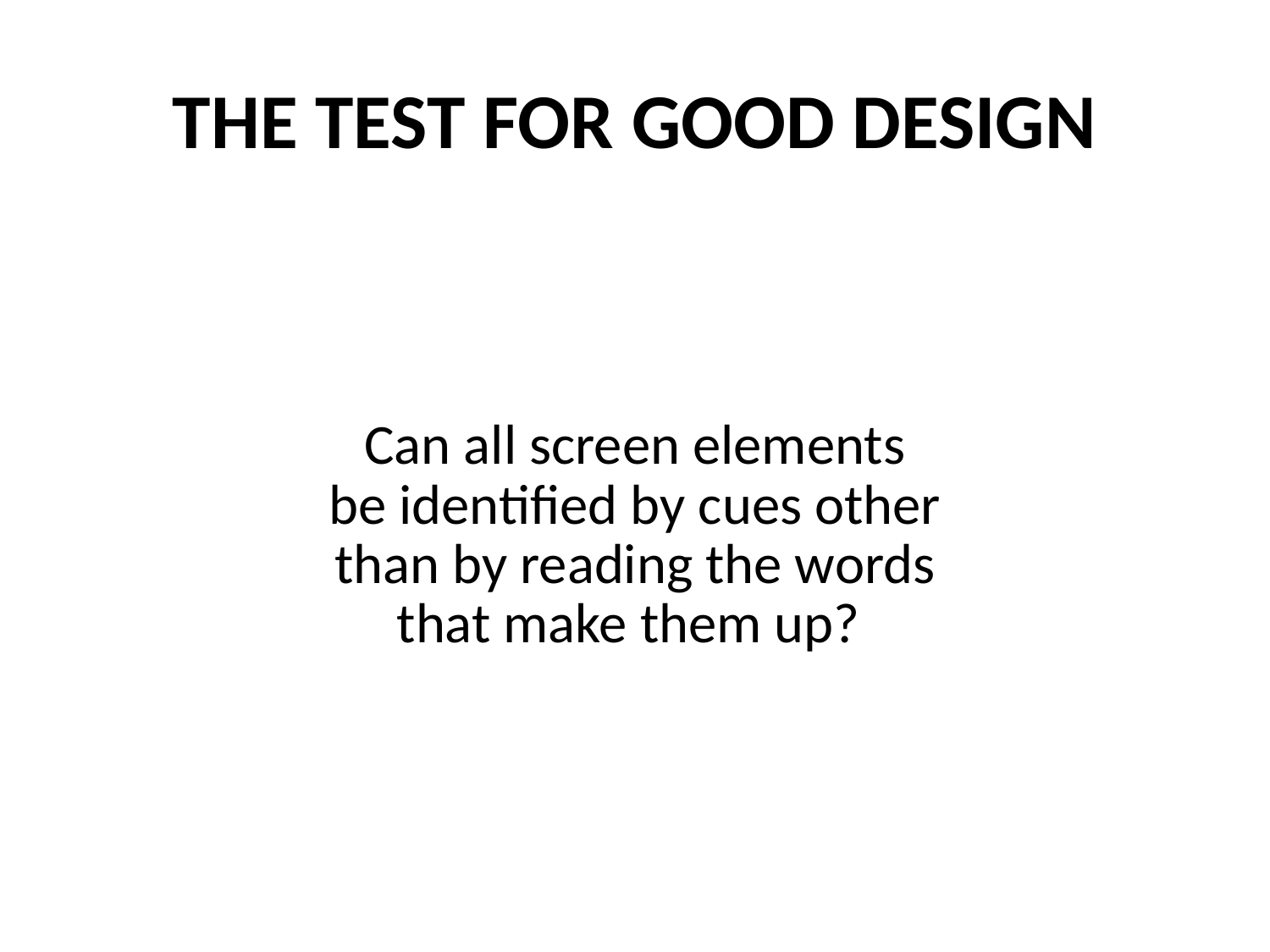

# THE TEST FOR GOOD DESIGN

Can all screen elements
be identified by cues other
than by reading the words
that make them up?